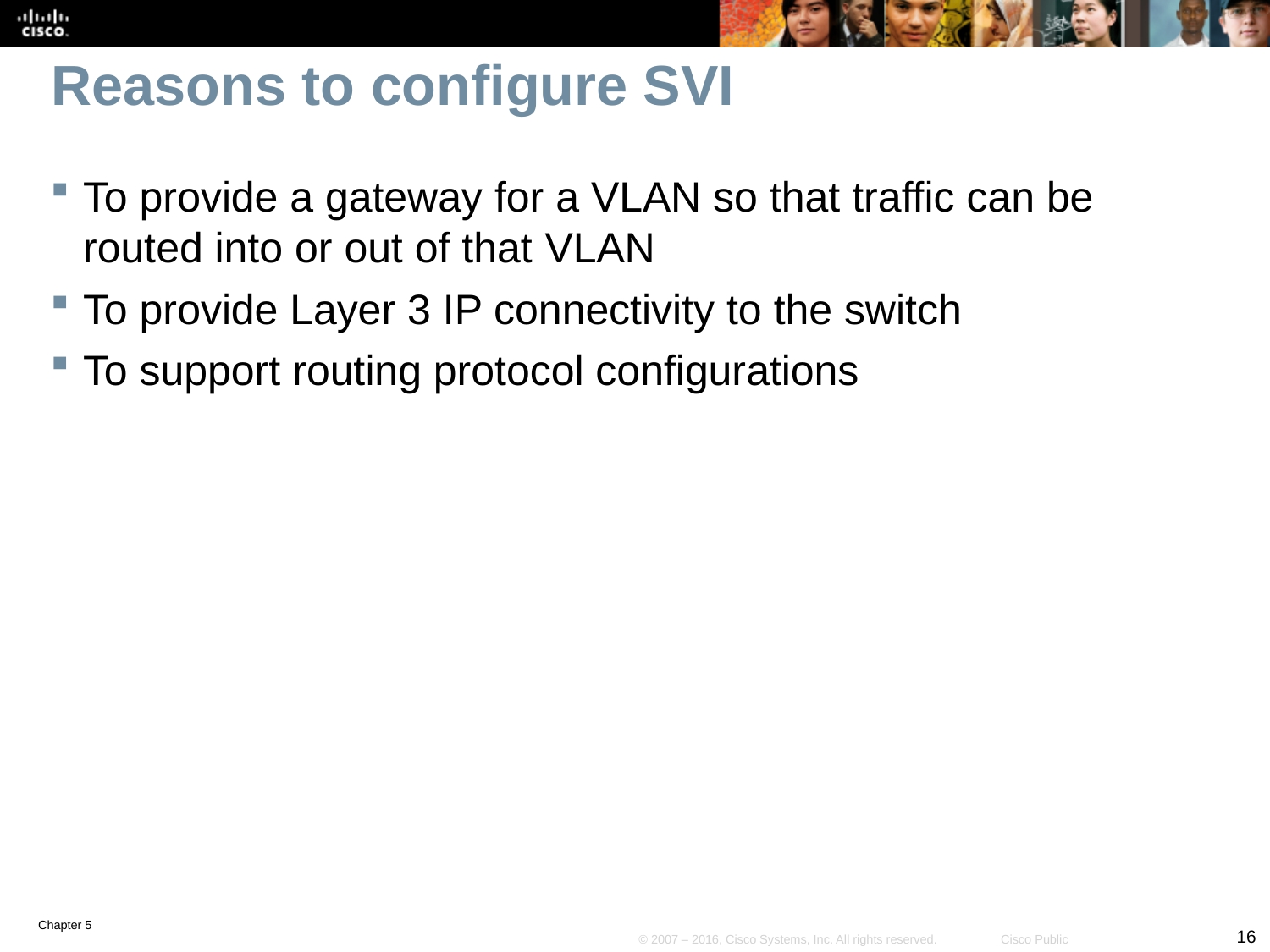

# Reasons to configure SVI
To provide a gateway for a VLAN so that traffic can be routed into or out of that VLAN
To provide Layer 3 IP connectivity to the switch
To support routing protocol configurations